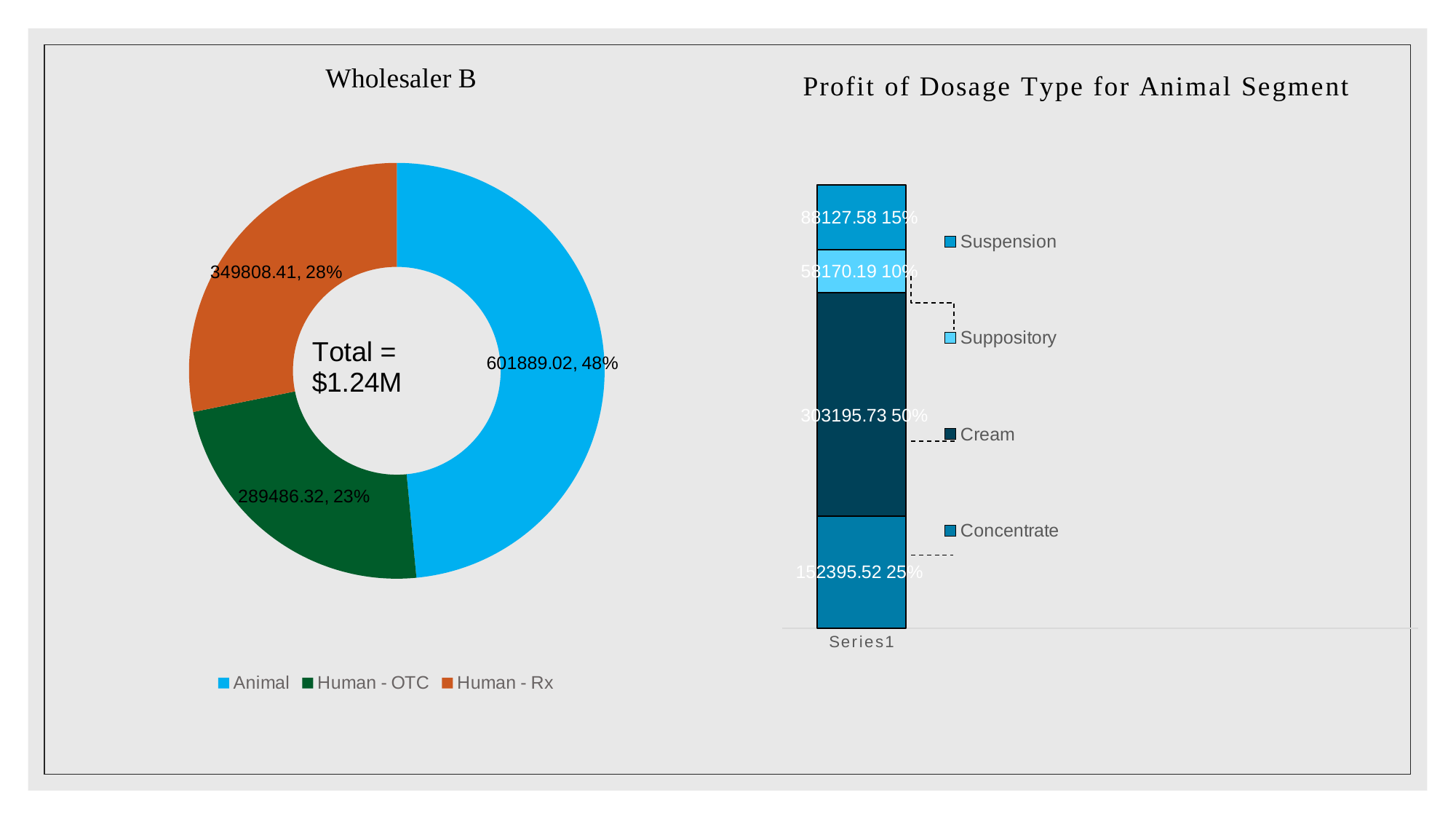

### Chart: Profit of Dosage Type for Animal Segment

| Category | Concentrate | Cream | Suppository | Suspension |
|---|---|---|---|---|
|  | 152395.52 | 303195.73 | 58170.19 | 88127.58 |
|  | None | None | None | None |
|  | None | None | None | None |
|  | None | None | None | None |

### Chart: Wholesaler B

| Category | Wholesaler B |
|---|---|
| Animal | 601889.02 |
| Human - OTC | 289486.3199999998 |
| Human - Rx | 349808.4100000003 |